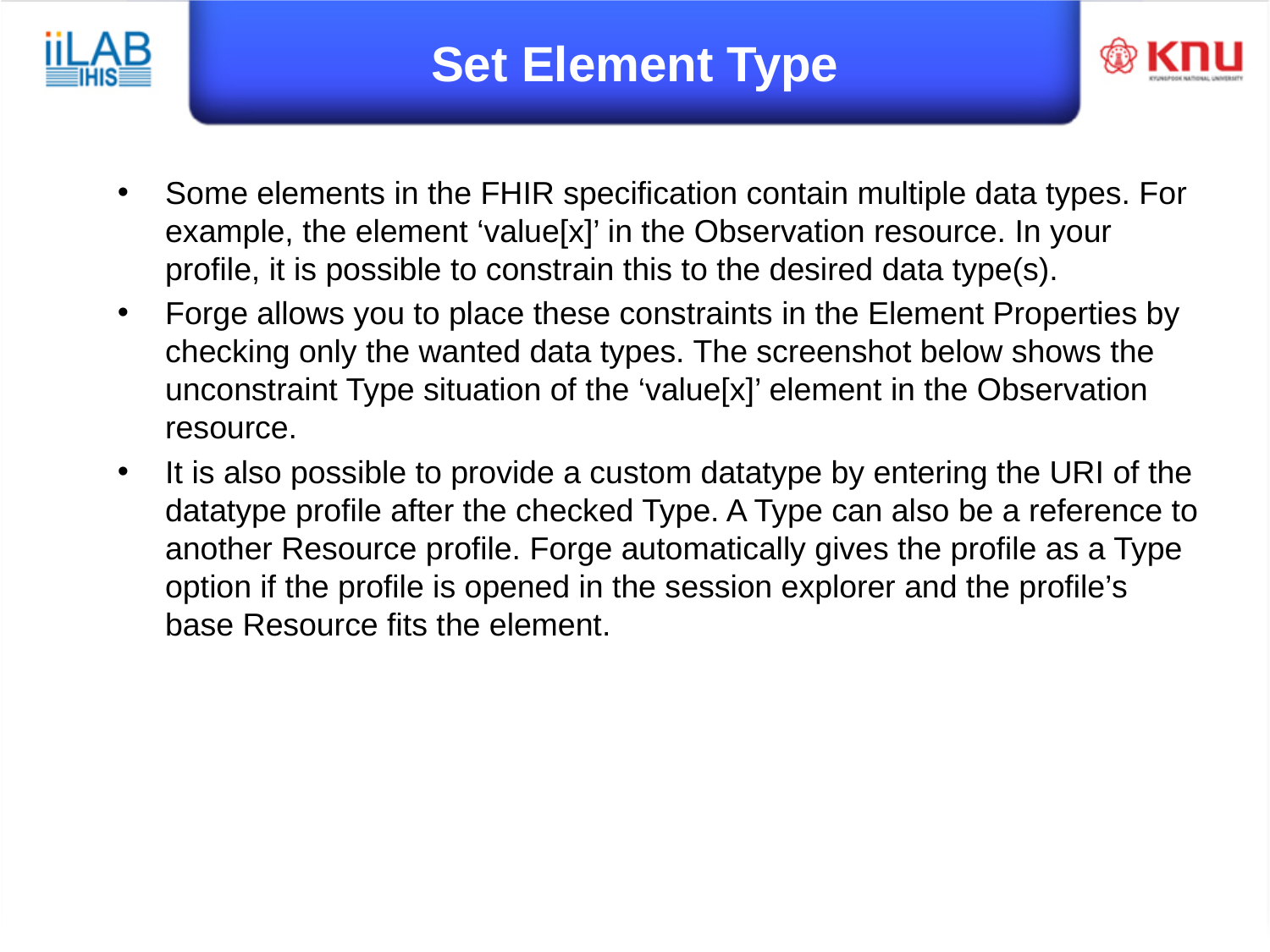

# Set Element Type
Some elements in the FHIR speciﬁcation contain multiple data types. For example, the element ‘value[x]’ in the Observation resource. In your proﬁle, it is possible to constrain this to the desired data type(s).
Forge allows you to place these constraints in the Element Properties by checking only the wanted data types. The screenshot below shows the unconstraint Type situation of the ‘value[x]’ element in the Observation resource.
It is also possible to provide a custom datatype by entering the URI of the datatype proﬁle after the checked Type. A Type can also be a reference to another Resource proﬁle. Forge automatically gives the proﬁle as a Type option if the proﬁle is opened in the session explorer and the proﬁle’s base Resource ﬁts the element.